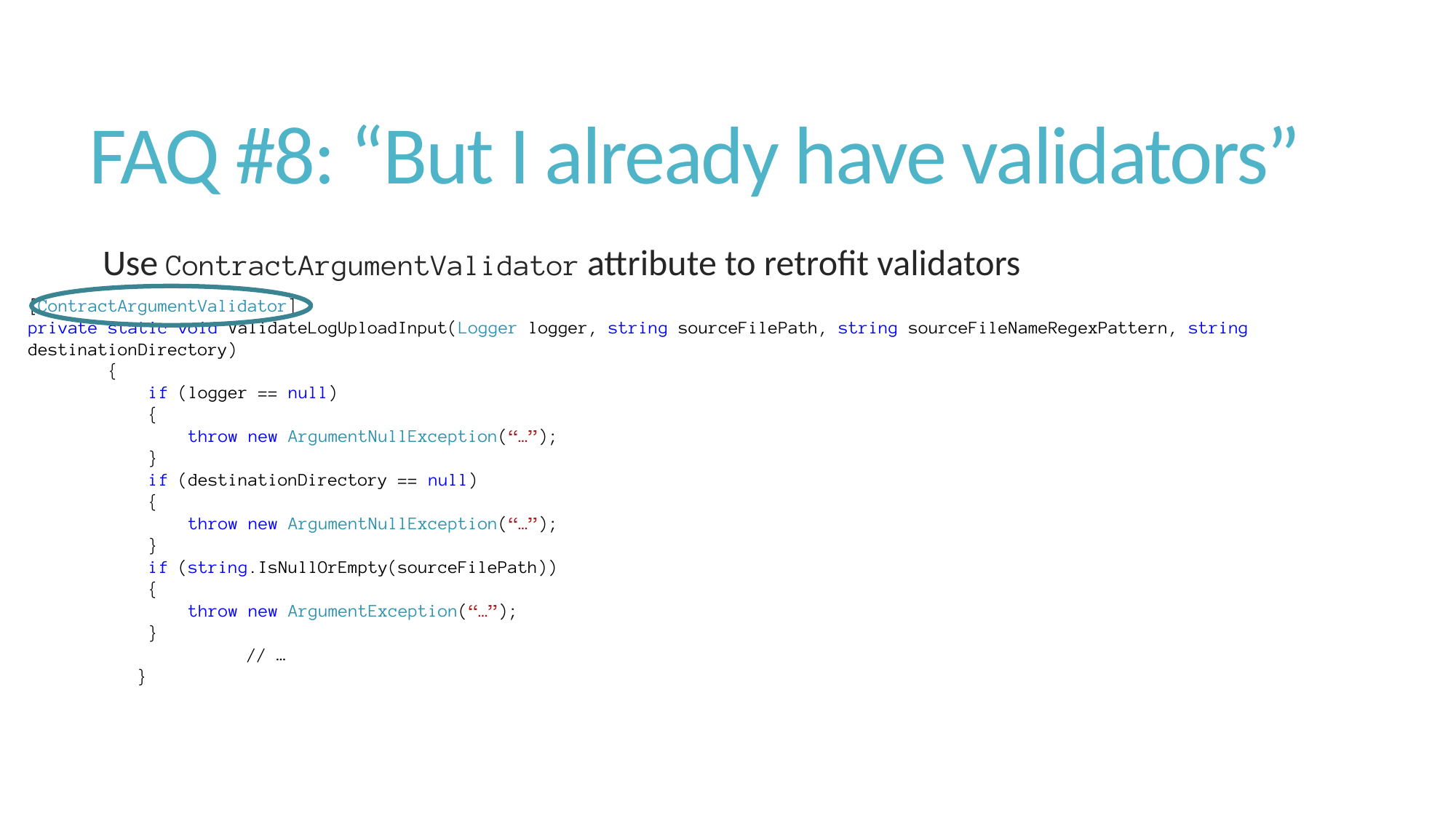

# FAQ #8: “But I already have validators”
Use ContractArgumentValidator attribute to retrofit validators

[ContractArgumentValidator]
private static void ValidateLogUploadInput(Logger logger, string sourceFilePath, string sourceFileNameRegexPattern, string destinationDirectory)
        {
            if (logger == null)
            {
                throw new ArgumentNullException(“…”);
            }
            if (destinationDirectory == null)
            {
                throw new ArgumentNullException(“…”);
            }
            if (string.IsNullOrEmpty(sourceFilePath))
            {
                throw new ArgumentException(“…”);
            }
		// …
	}